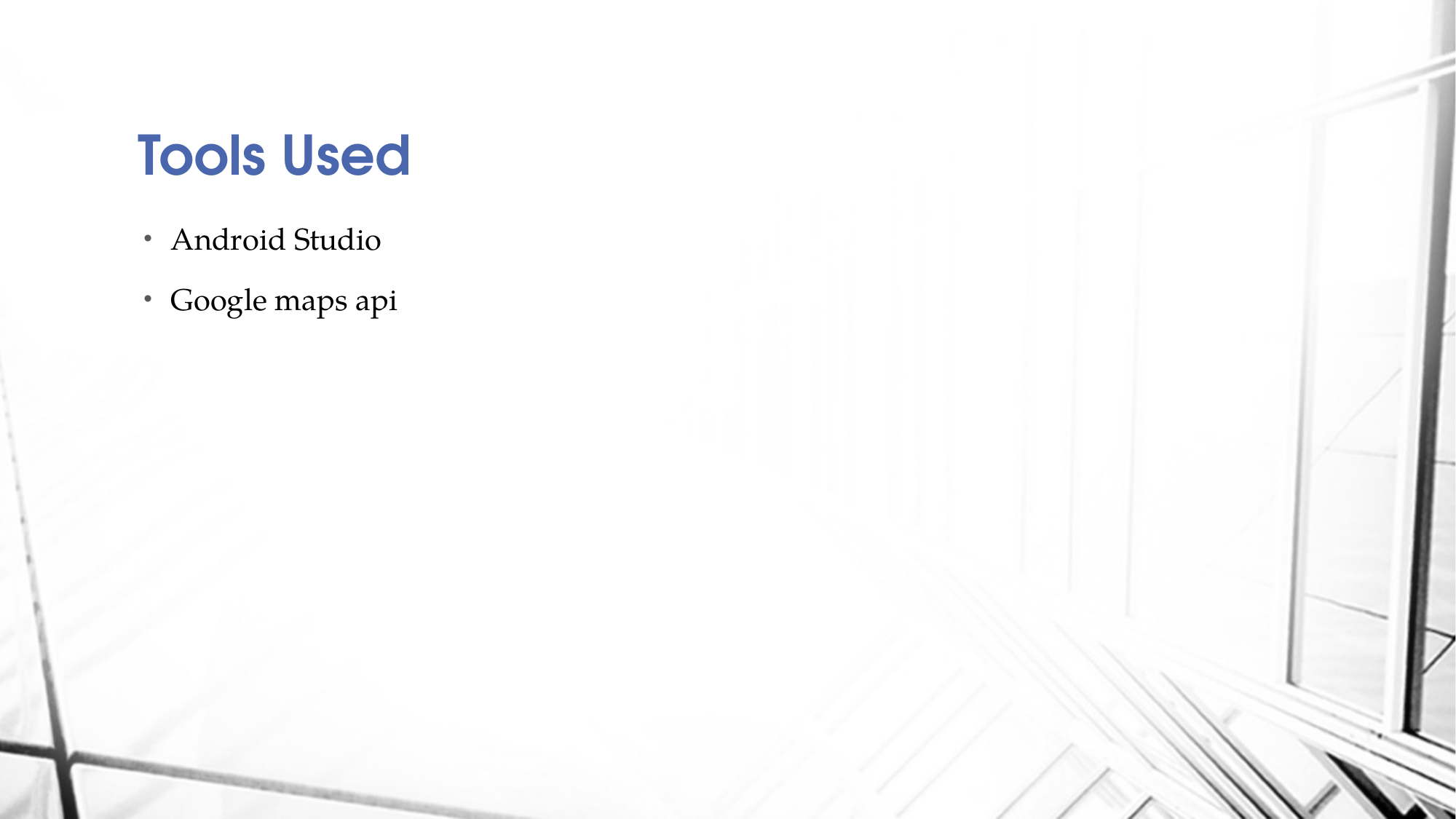

# Tools Used
Android Studio
Google maps api